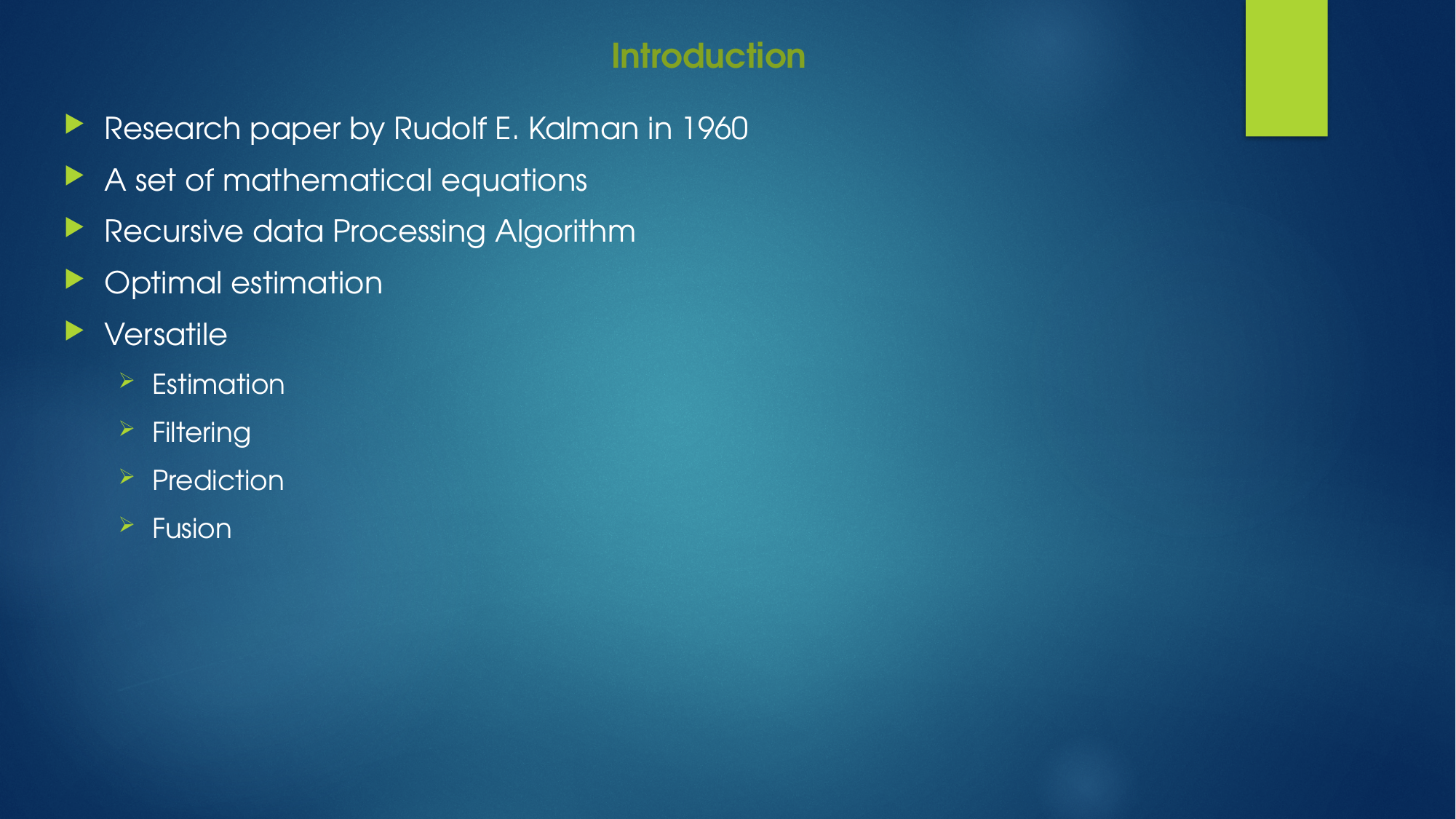

# Introduction
Research paper by Rudolf E. Kalman in 1960
A set of mathematical equations
Recursive data Processing Algorithm
Optimal estimation
Versatile
Estimation
Filtering
Prediction
Fusion